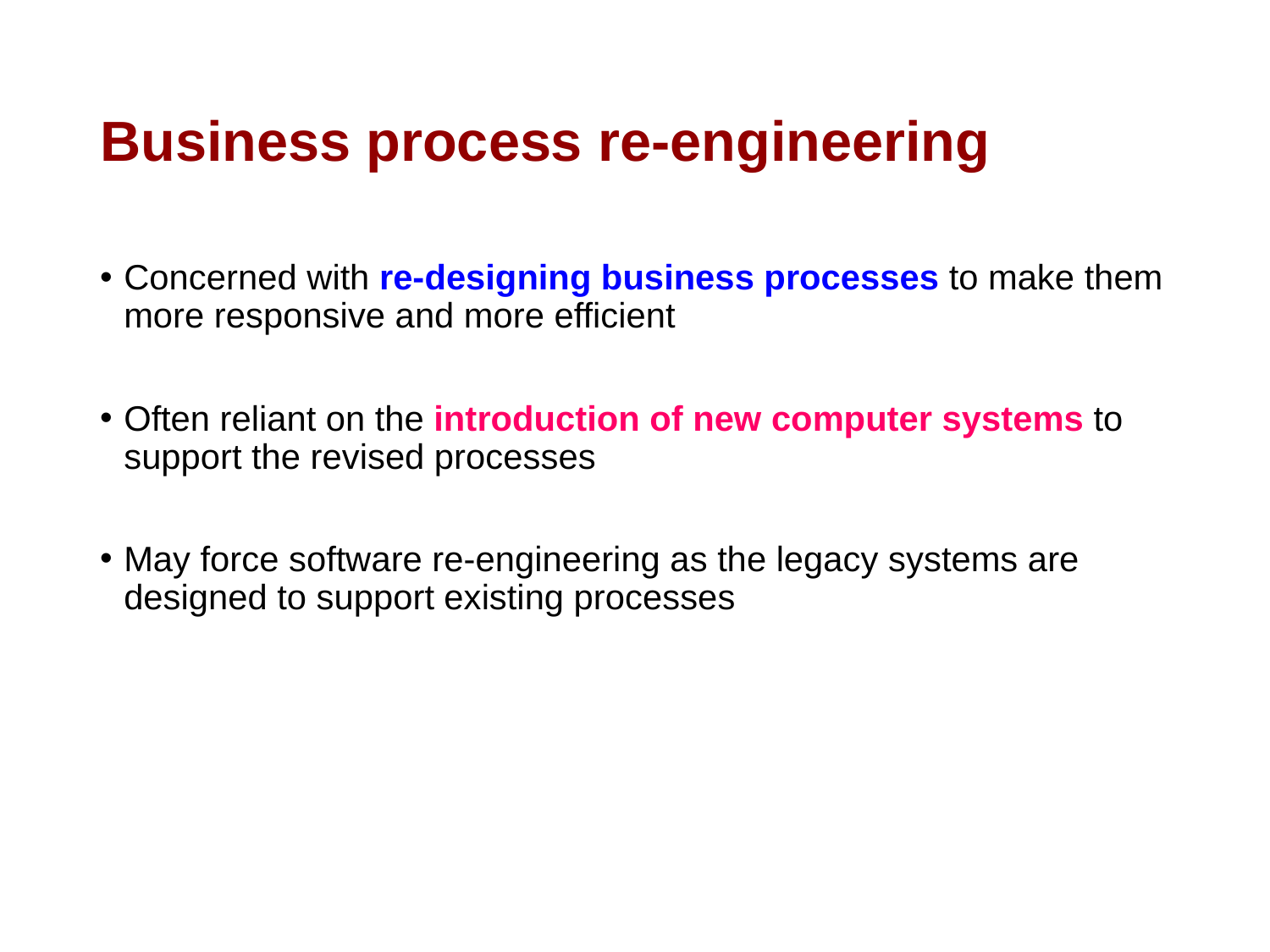

# Business process re-engineering
Concerned with re-designing business processes to make them more responsive and more efficient

Often reliant on the introduction of new computer systems to support the revised processes

May force software re-engineering as the legacy systems are designed to support existing processes